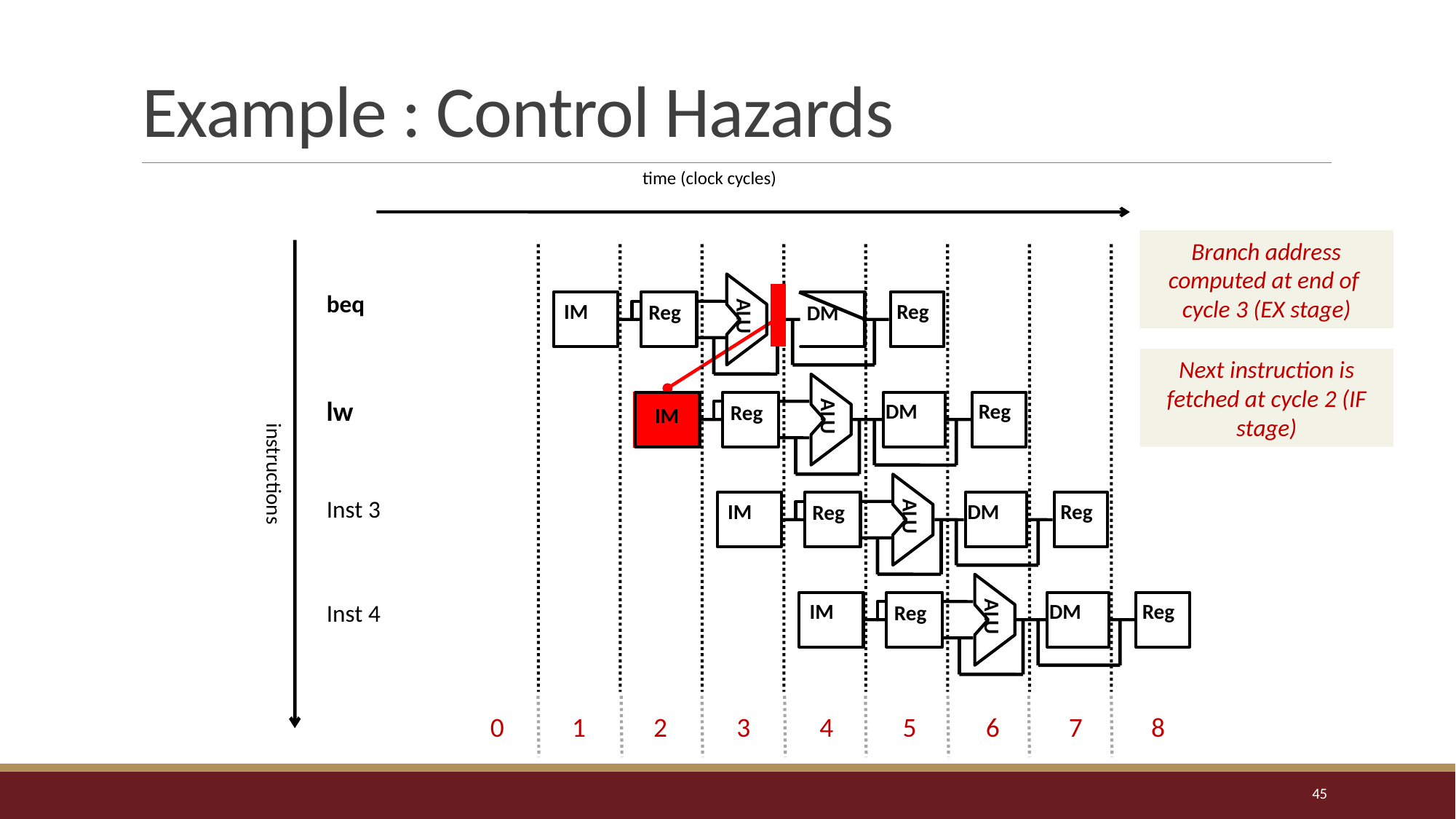

# Example : Control Hazards
time (clock cycles)

Branch address computed at end of  cycle 3 (EX stage)

ALU
beq

IM

Reg
Reg
DM

Next instruction is fetched at cycle 2 (IF stage)

ALU

IM

DM
Reg
Reg

lw
instructions

ALU

IM

DM
Reg
Reg

Inst 3

ALU

IM

DM
Reg
Reg

Inst 4

0
1
2
3
4
5
6
7
8
45